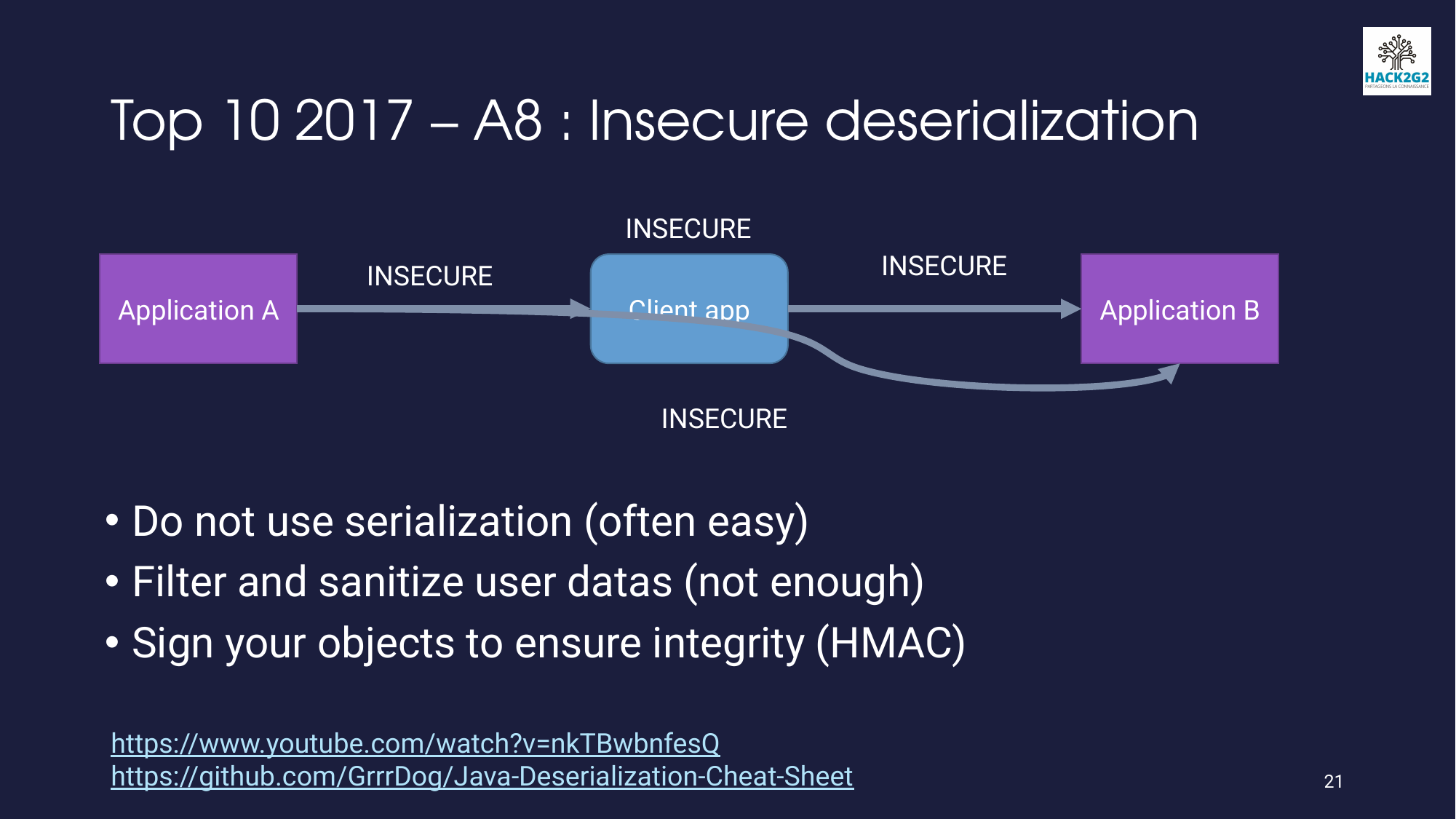

# Top 10 2017 – A8 : Insecure deserialization
INSECURE
INSECURE
INSECURE
Application A
Client app
Application B
INSECURE
Do not use serialization (often easy)
Filter and sanitize user datas (not enough)
Sign your objects to ensure integrity (HMAC)

https://www.youtube.com/watch?v=nkTBwbnfesQ
https://github.com/GrrrDog/Java-Deserialization-Cheat-Sheet

21